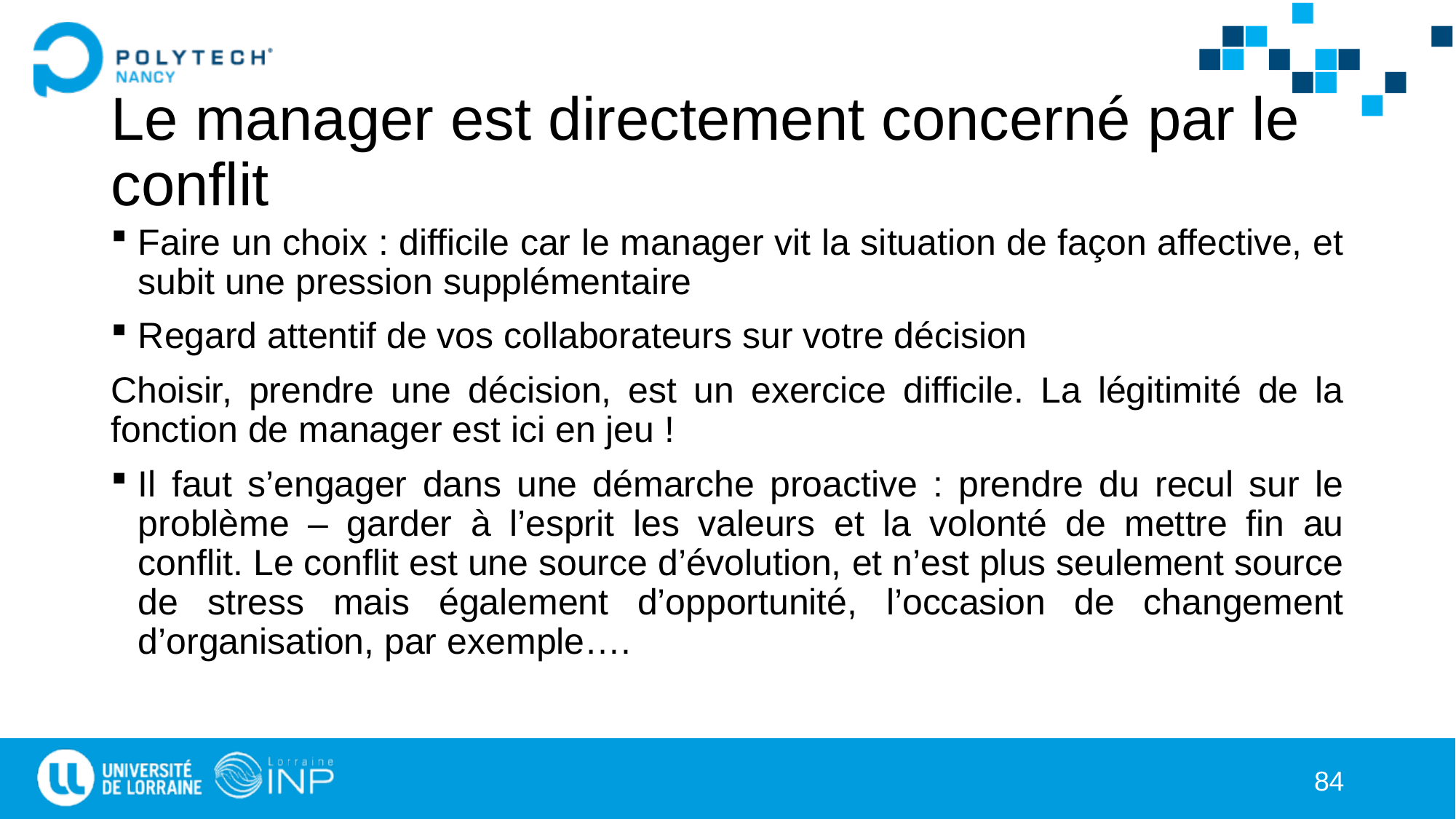

# Le manager est directement concerné par le conflit
Faire un choix : difficile car le manager vit la situation de façon affective, et subit une pression supplémentaire
Regard attentif de vos collaborateurs sur votre décision
Choisir, prendre une décision, est un exercice difficile. La légitimité de la fonction de manager est ici en jeu !
Il faut s’engager dans une démarche proactive : prendre du recul sur le problème – garder à l’esprit les valeurs et la volonté de mettre fin au conflit. Le conflit est une source d’évolution, et n’est plus seulement source de stress mais également d’opportunité, l’occasion de changement d’organisation, par exemple….